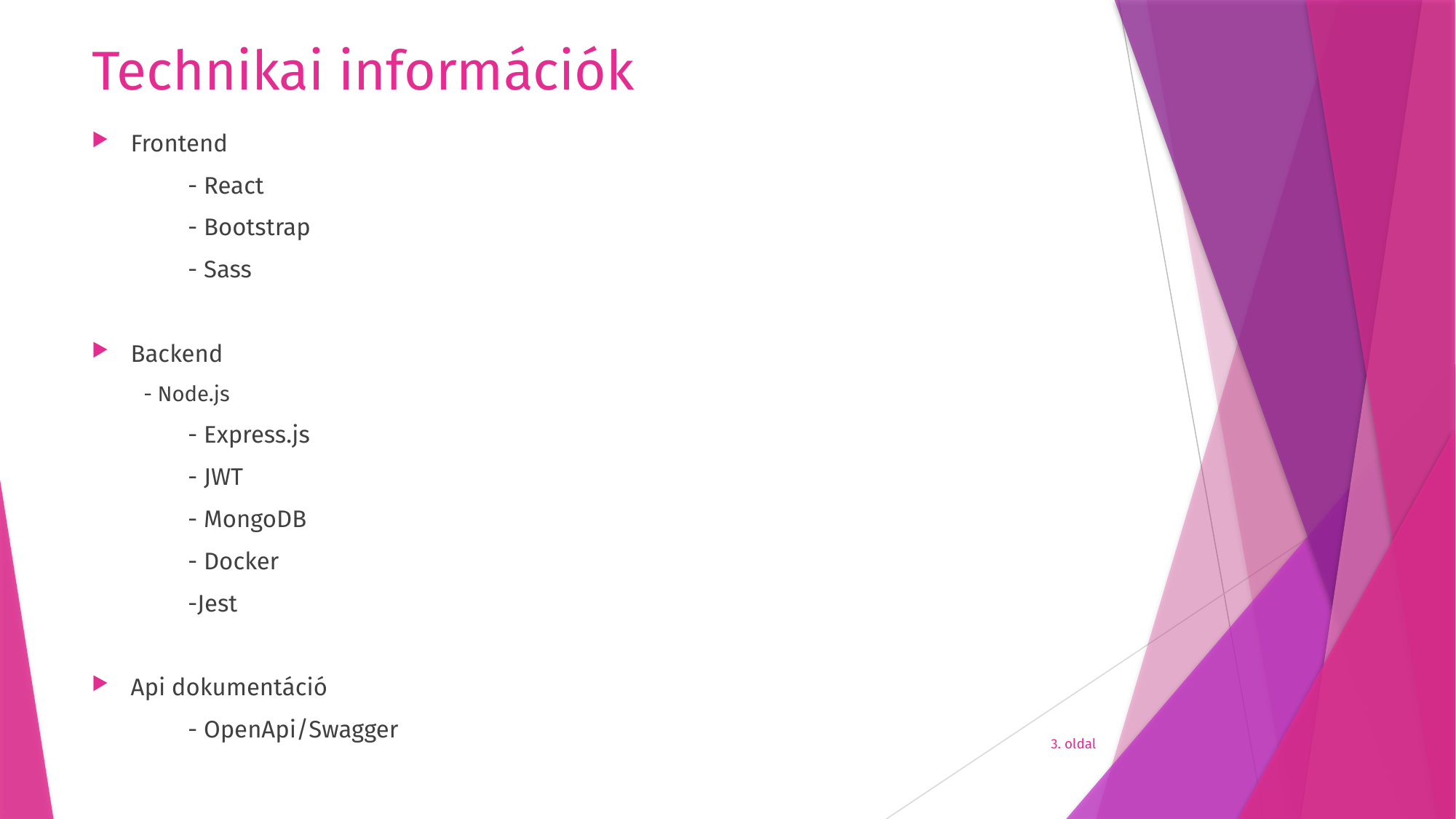

# Technikai információk
Frontend
	- React
	- Bootstrap
	- Sass

Backend
- Node.js
	- Express.js
	- JWT
	- MongoDB
	- Docker
	-Jest

Api dokumentáció
	- OpenApi/Swagger
3. oldal